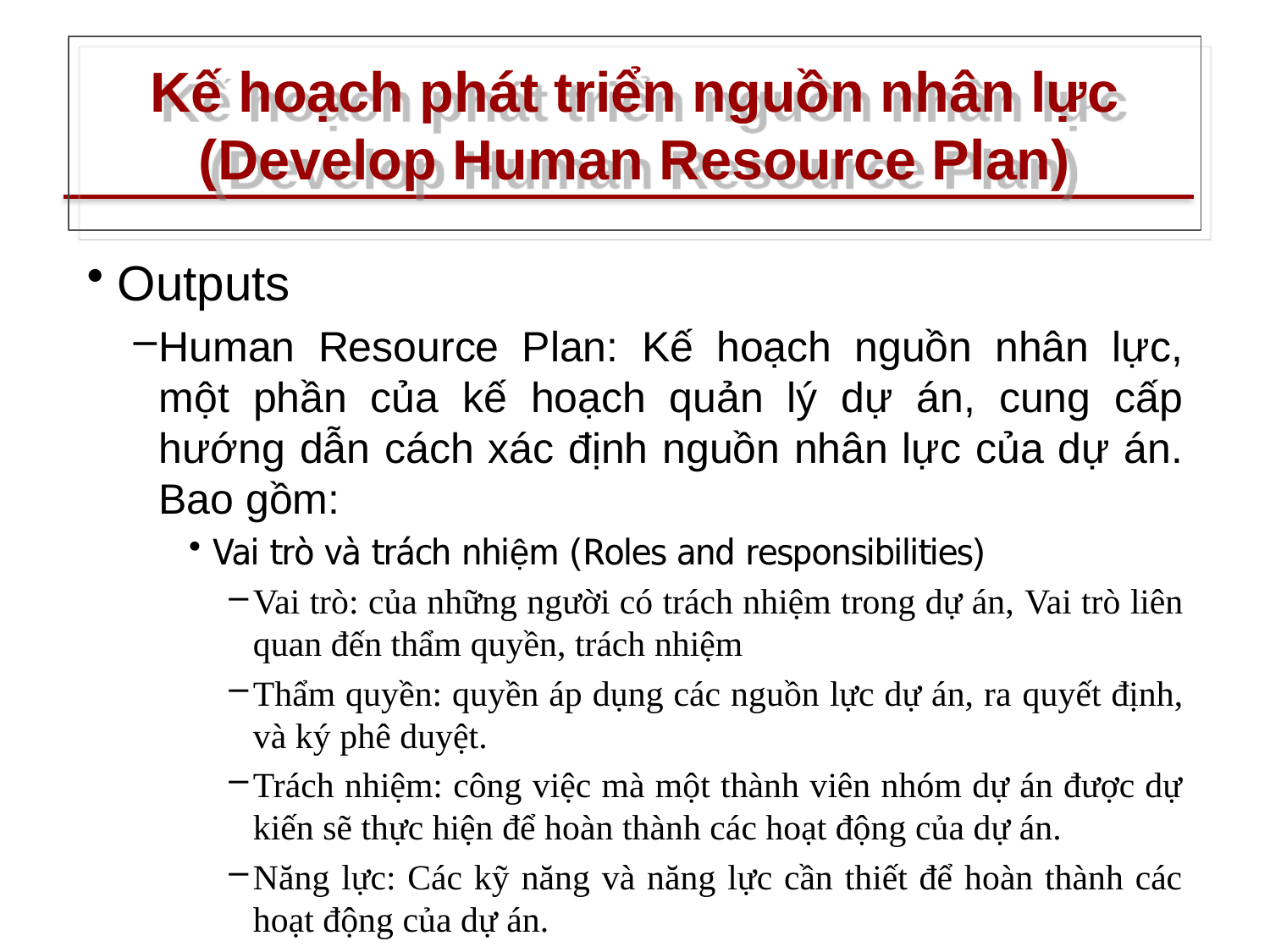

# Kế hoạch phát triển nguồn nhân lực (Develop Human Resource Plan)
Outputs
Human Resource Plan: Kế hoạch nguồn nhân lực, một phần của kế hoạch quản lý dự án, cung cấp hướng dẫn cách xác định nguồn nhân lực của dự án. Bao gồm:
Vai trò và trách nhiệm (Roles and responsibilities)
Vai trò: của những người có trách nhiệm trong dự án, Vai trò liên quan đến thẩm quyền, trách nhiệm
Thẩm quyền: quyền áp dụng các nguồn lực dự án, ra ​​quyết định, và ký phê duyệt.
Trách nhiệm: công việc mà một thành viên nhóm dự án được dự kiến ​​sẽ thực hiện để hoàn thành các hoạt động của dự án.
Năng lực: Các kỹ năng và năng lực cần thiết để hoàn thành các hoạt động của dự án.